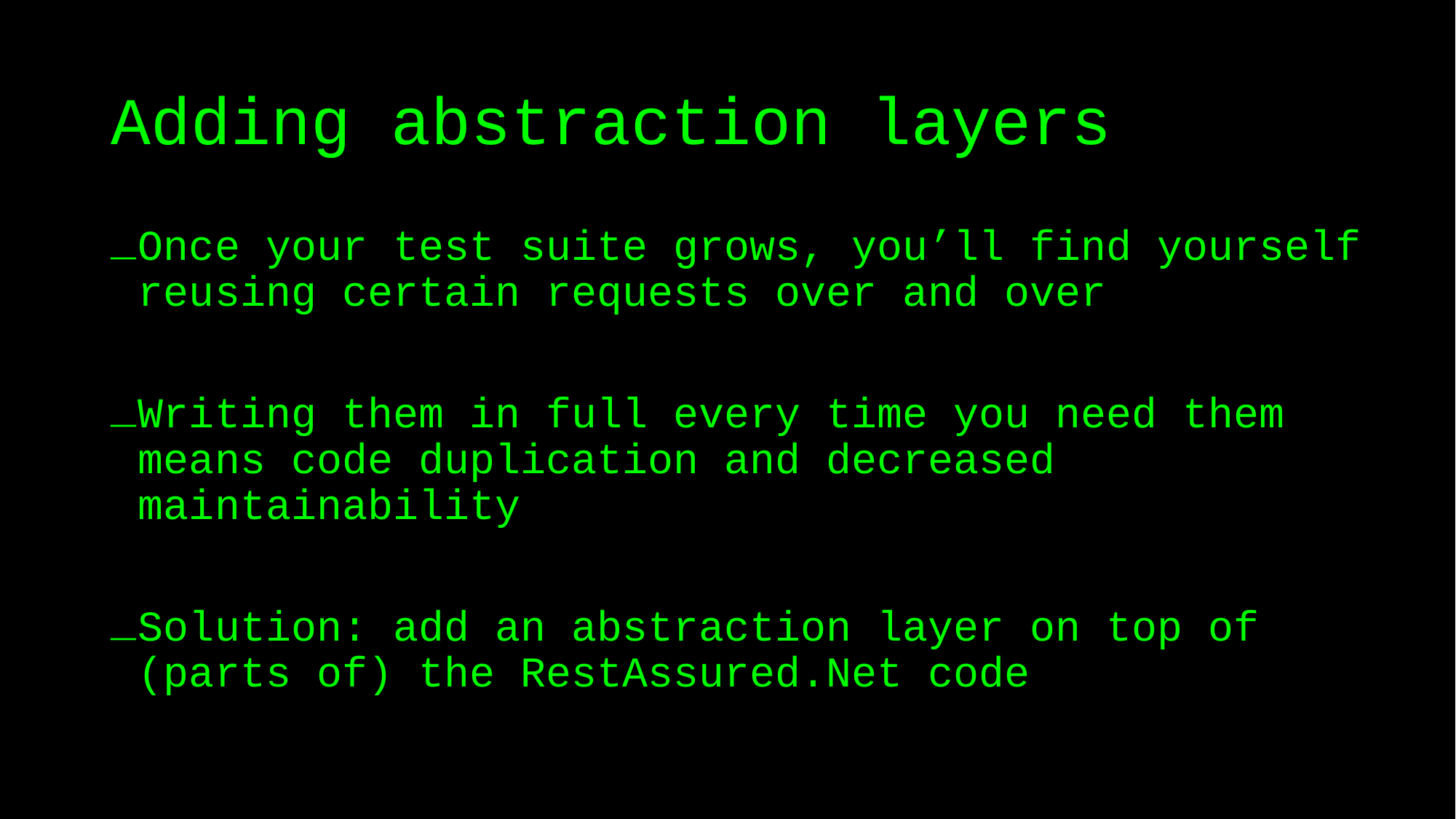

# Adding abstraction layers
Once your test suite grows, you’ll find yourself reusing certain requests over and over

Writing them in full every time you need them means code duplication and decreased maintainability

Solution: add an abstraction layer on top of (parts of) the RestAssured.Net code